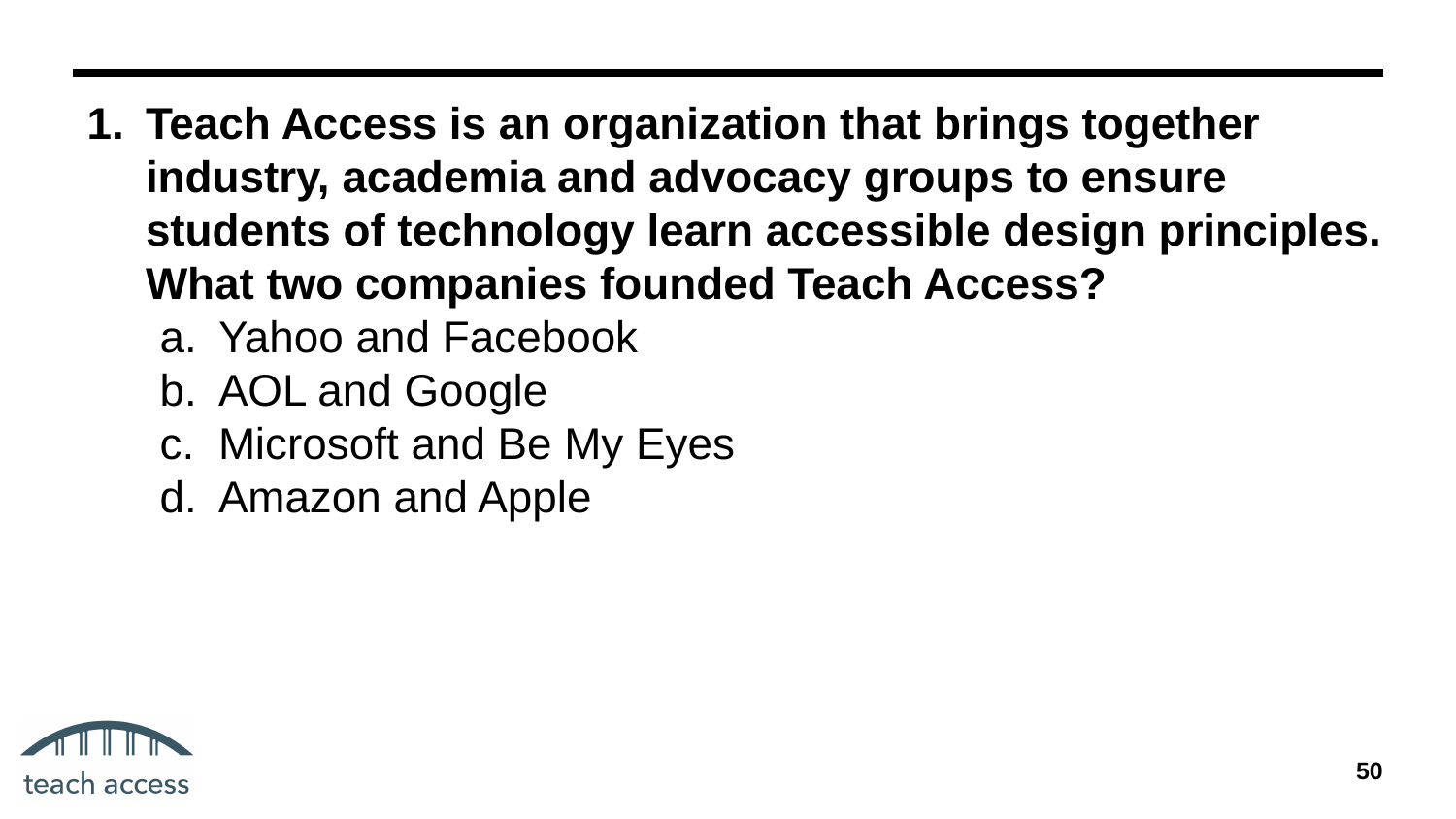

# Teach Access is an organization that brings together industry, academia and advocacy groups to ensure students of technology learn accessible design principles. What two companies founded Teach Access?
Yahoo and Facebook
AOL and Google
Microsoft and Be My Eyes
Amazon and Apple
50